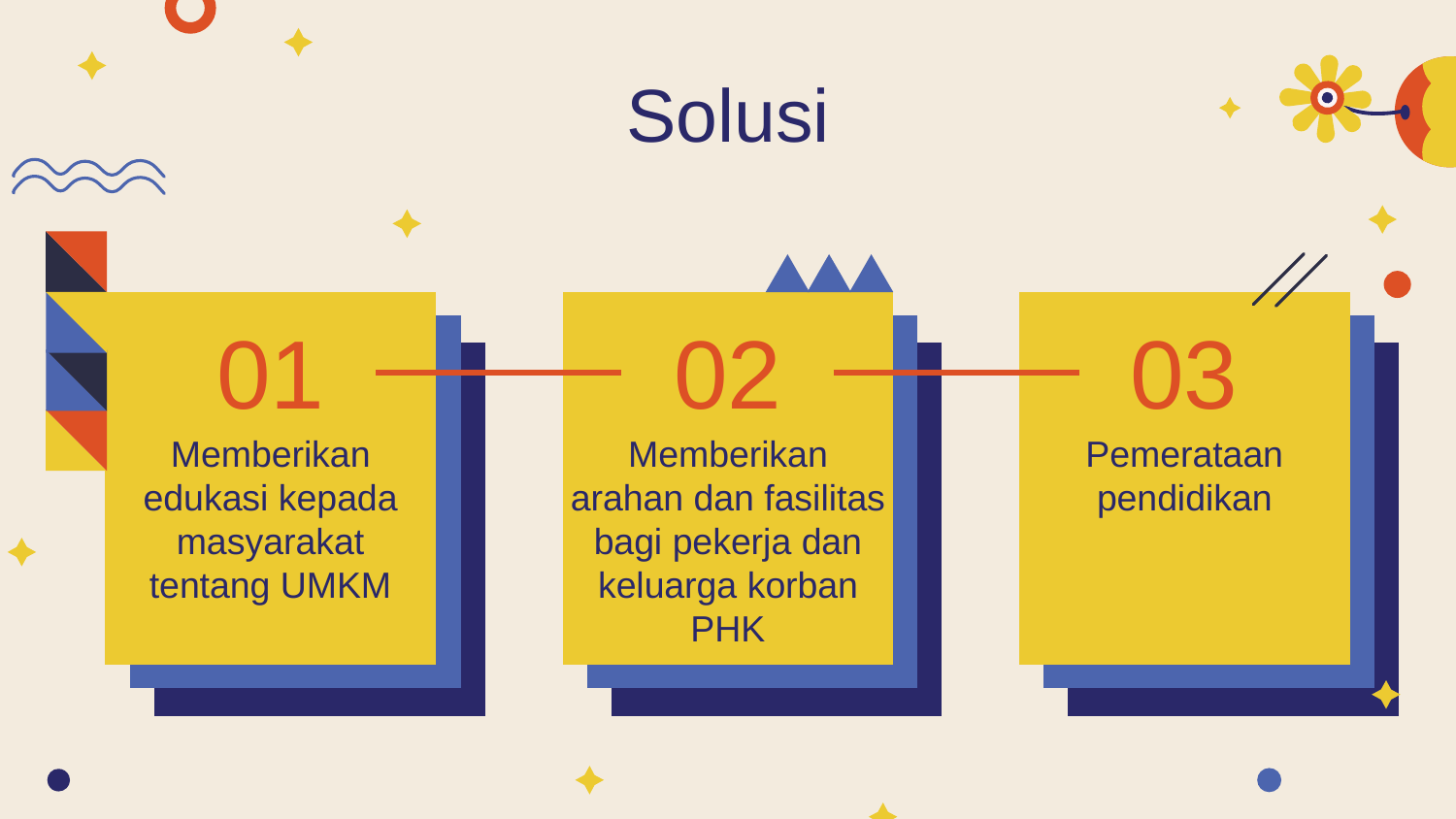

# Solusi
01
02
03
Pemerataan pendidikan
Memberikan edukasi kepada masyarakat tentang UMKM
Memberikan arahan dan fasilitas bagi pekerja dan keluarga korban PHK